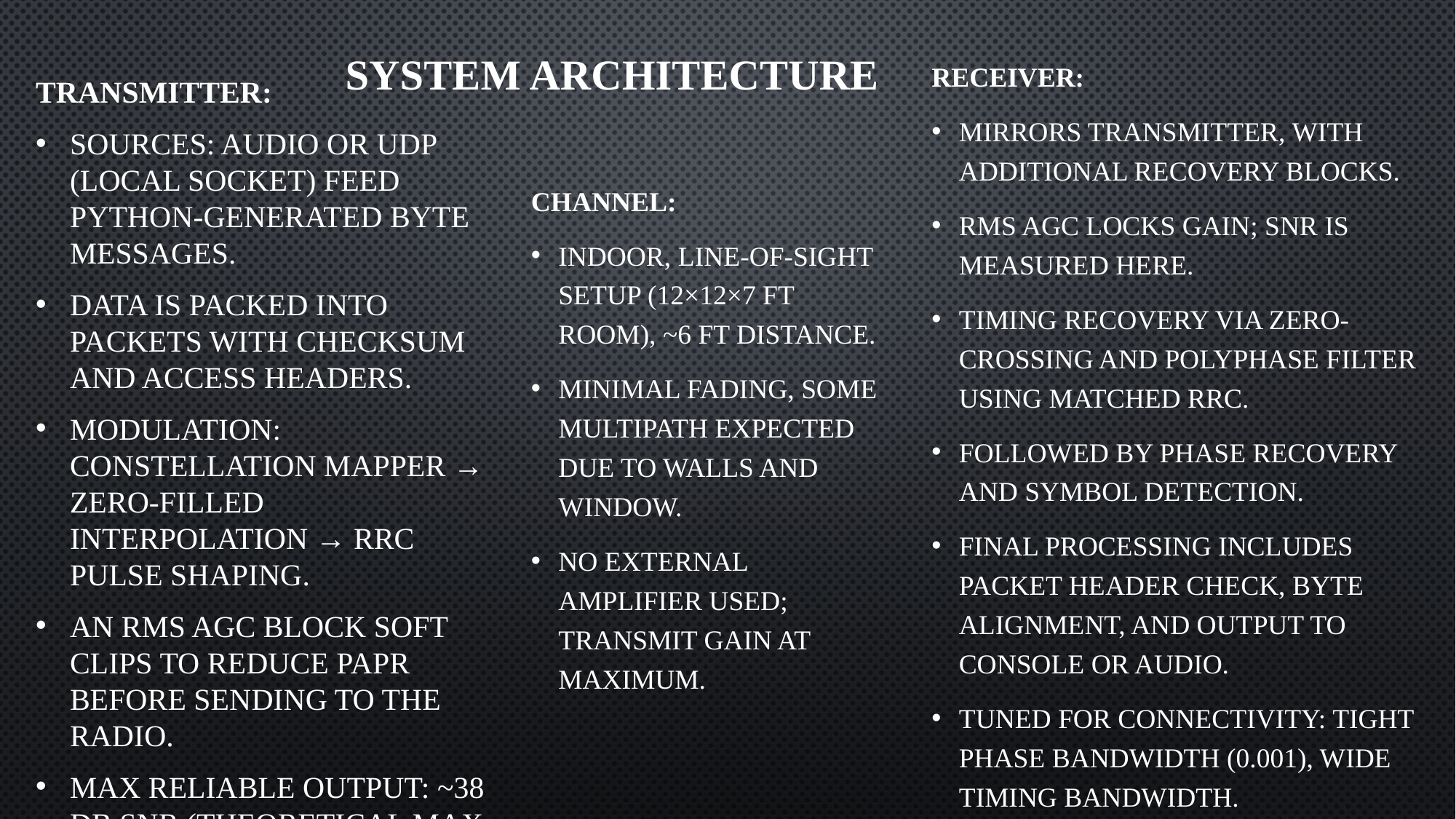

RECEIVER:
MIRRORS TRANSMITTER, WITH ADDITIONAL RECOVERY BLOCKS.
RMS AGC LOCKS GAIN; SNR IS MEASURED HERE.
TIMING RECOVERY VIA ZERO-CROSSING AND POLYPHASE FILTER USING MATCHED RRC.
FOLLOWED BY PHASE RECOVERY AND SYMBOL DETECTION.
FINAL PROCESSING INCLUDES PACKET HEADER CHECK, BYTE ALIGNMENT, AND OUTPUT TO CONSOLE OR AUDIO.
TUNED FOR CONNECTIVITY: TIGHT PHASE BANDWIDTH (0.001), WIDE TIMING BANDWIDTH.

# System Architecture
Transmitter:
Sources: audio or UDP (local socket) feed Python-generated byte messages.
Data is packed into packets with checksum and access headers.
Modulation: constellation mapper → zero-filled interpolation → RRC pulse shaping.
An RMS AGC block soft clips to reduce PAPR before sending to the radio.
Max reliable output: ~38 dB SNR (theoretical max ~49 dB), constrained by 8-bit DAC and AGC tuning.

CHANNEL:
INDOOR, LINE-OF-SIGHT SETUP (12×12×7 FT ROOM), ~6 FT DISTANCE.
MINIMAL FADING, SOME MULTIPATH EXPECTED DUE TO WALLS AND WINDOW.
NO EXTERNAL AMPLIFIER USED; TRANSMIT GAIN AT MAXIMUM.